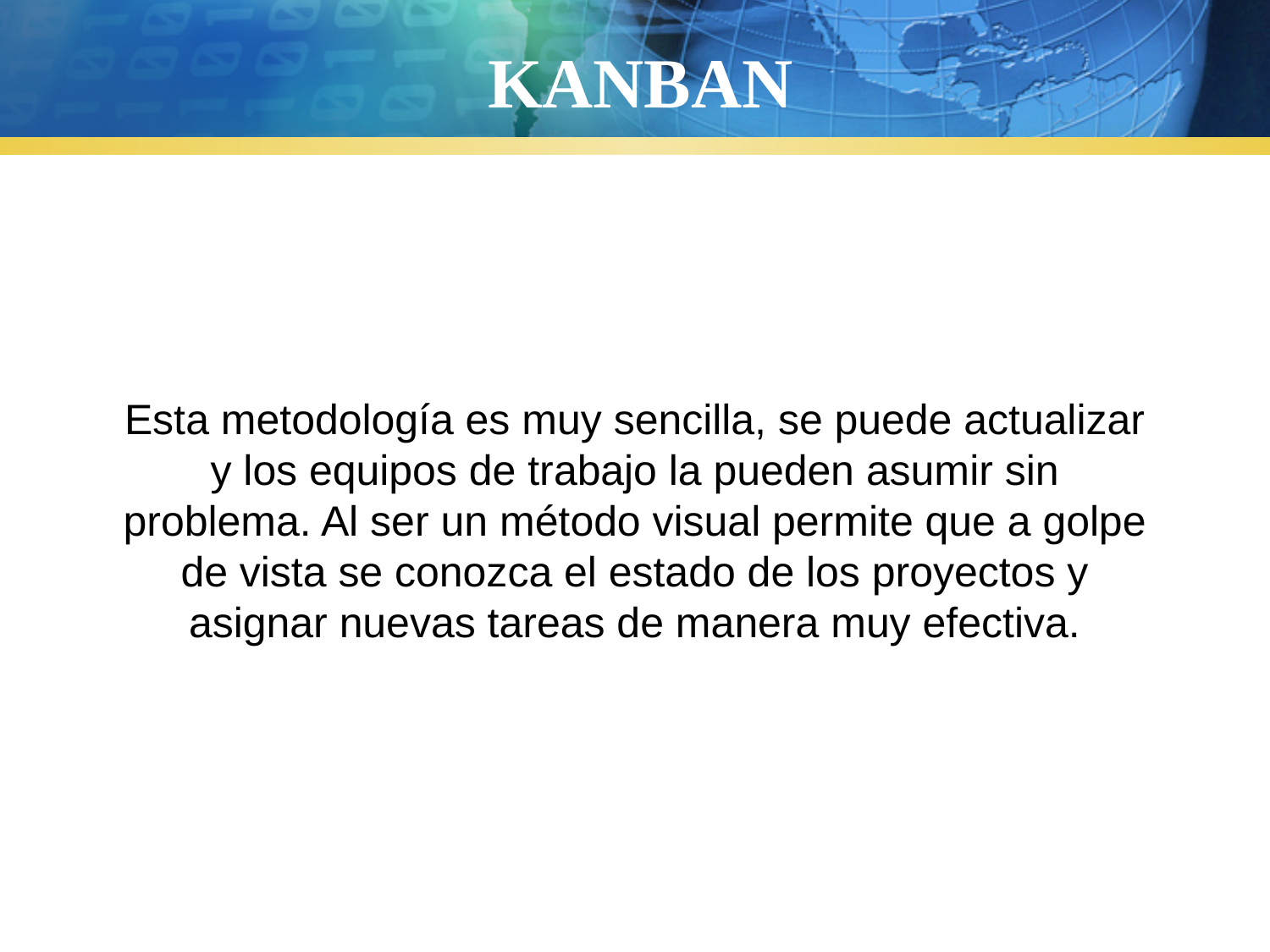

# KANBAN
Esta metodología es muy sencilla, se puede actualizar y los equipos de trabajo la pueden asumir sin problema. Al ser un método visual permite que a golpe de vista se conozca el estado de los proyectos y asignar nuevas tareas de manera muy efectiva.